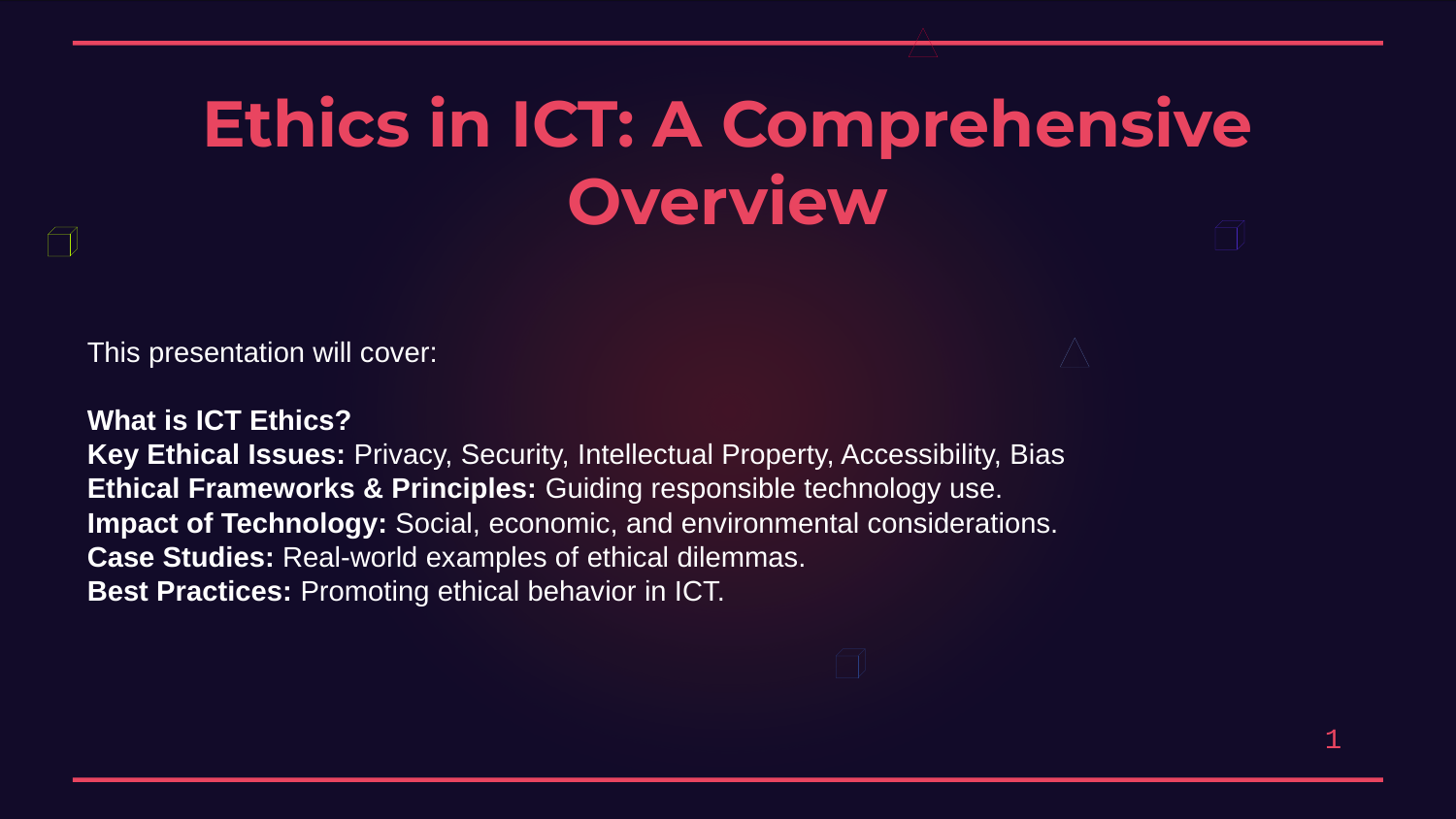

Ethics in ICT: A Comprehensive Overview

This presentation will cover:

What is ICT Ethics?
Key Ethical Issues: Privacy, Security, Intellectual Property, Accessibility, Bias
Ethical Frameworks & Principles: Guiding responsible technology use.
Impact of Technology: Social, economic, and environmental considerations.
Case Studies: Real-world examples of ethical dilemmas.
Best Practices: Promoting ethical behavior in ICT.

1